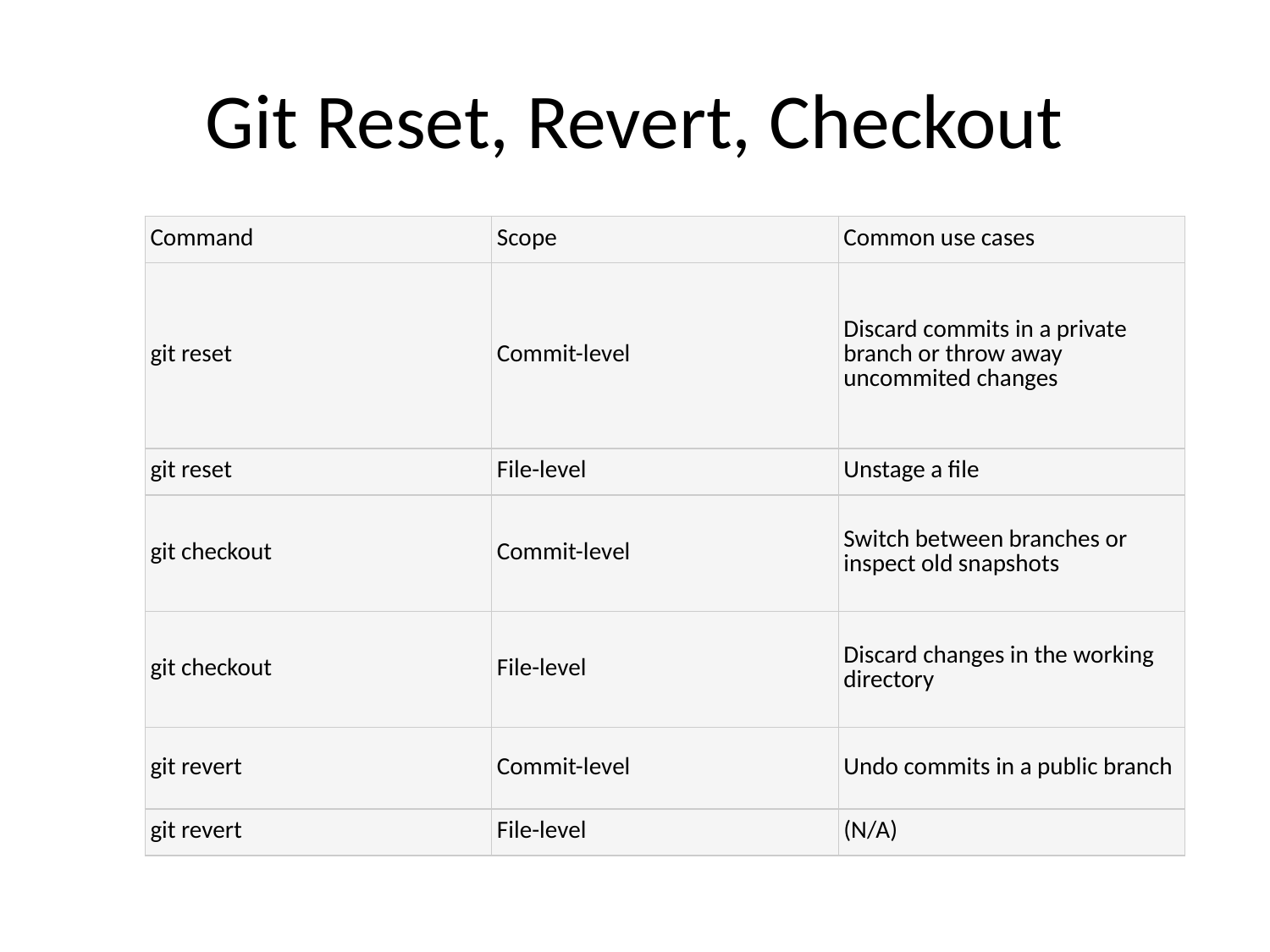

# Git Reset, Revert, Checkout
| Command | Scope | Common use cases |
| --- | --- | --- |
| git reset | Commit-level | Discard commits in a private branch or throw away uncommited changes |
| git reset | File-level | Unstage a file |
| git checkout | Commit-level | Switch between branches or inspect old snapshots |
| git checkout | File-level | Discard changes in the working directory |
| git revert | Commit-level | Undo commits in a public branch |
| git revert | File-level | (N/A) |